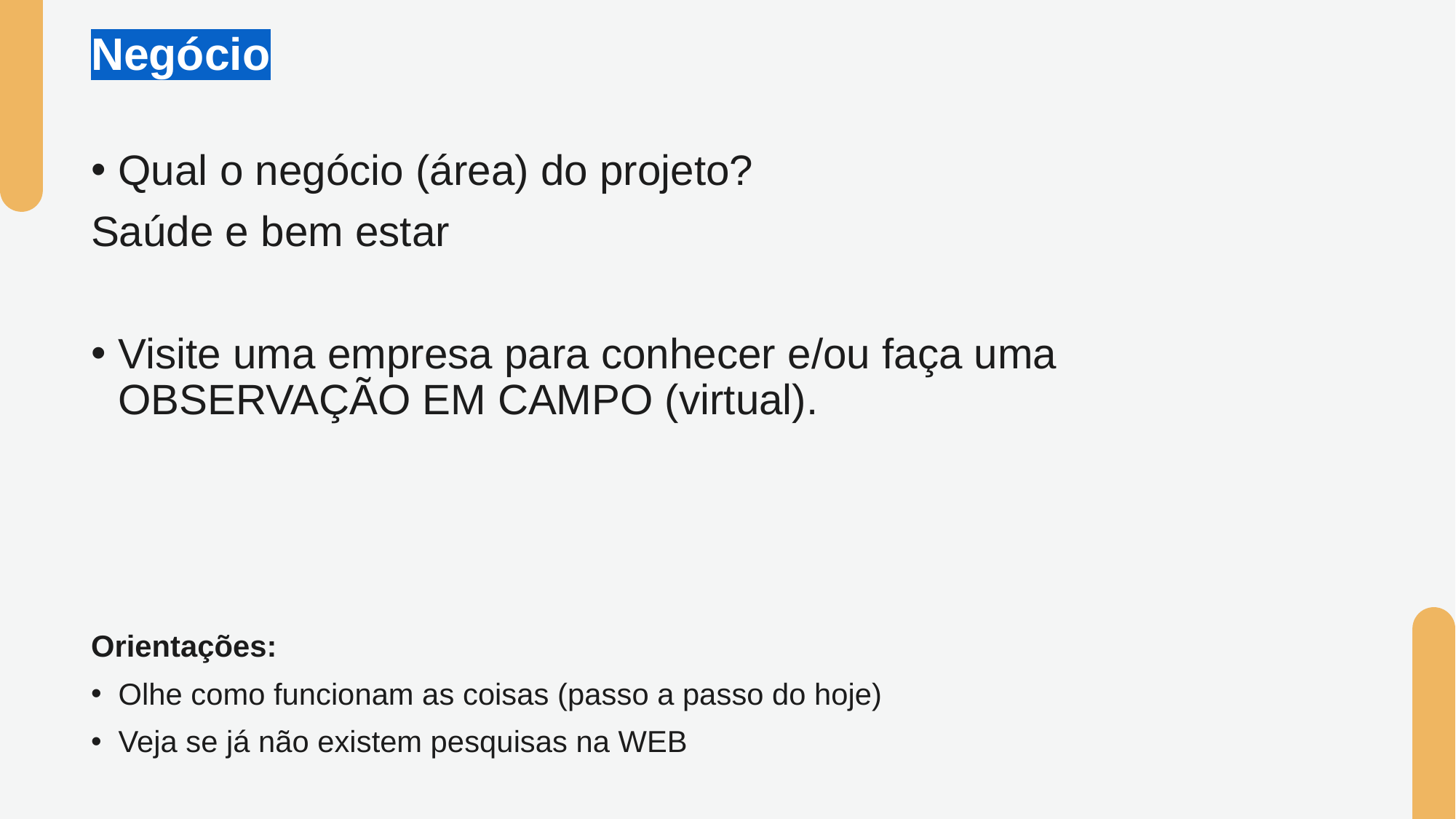

# Negócio
Qual o negócio (área) do projeto?
Saúde e bem estar

Visite uma empresa para conhecer e/ou faça uma OBSERVAÇÃO EM CAMPO (virtual).

Orientações:
Olhe como funcionam as coisas (passo a passo do hoje)
Veja se já não existem pesquisas na WEB